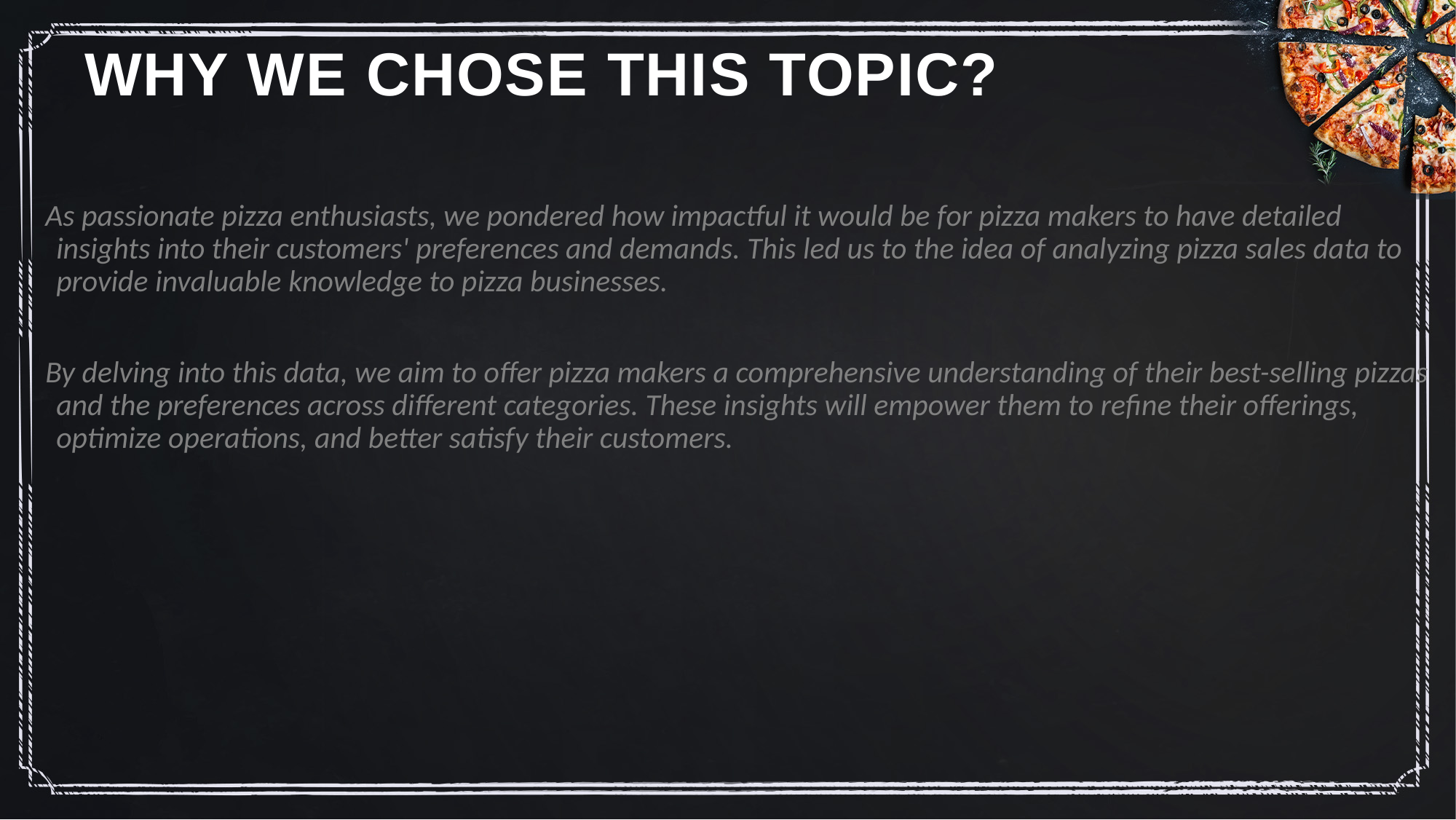

# Why we chose this topic?
As passionate pizza enthusiasts, we pondered how impactful it would be for pizza makers to have detailed insights into their customers' preferences and demands. This led us to the idea of analyzing pizza sales data to provide invaluable knowledge to pizza businesses.
By delving into this data, we aim to offer pizza makers a comprehensive understanding of their best-selling pizzas and the preferences across different categories. These insights will empower them to refine their offerings, optimize operations, and better satisfy their customers.